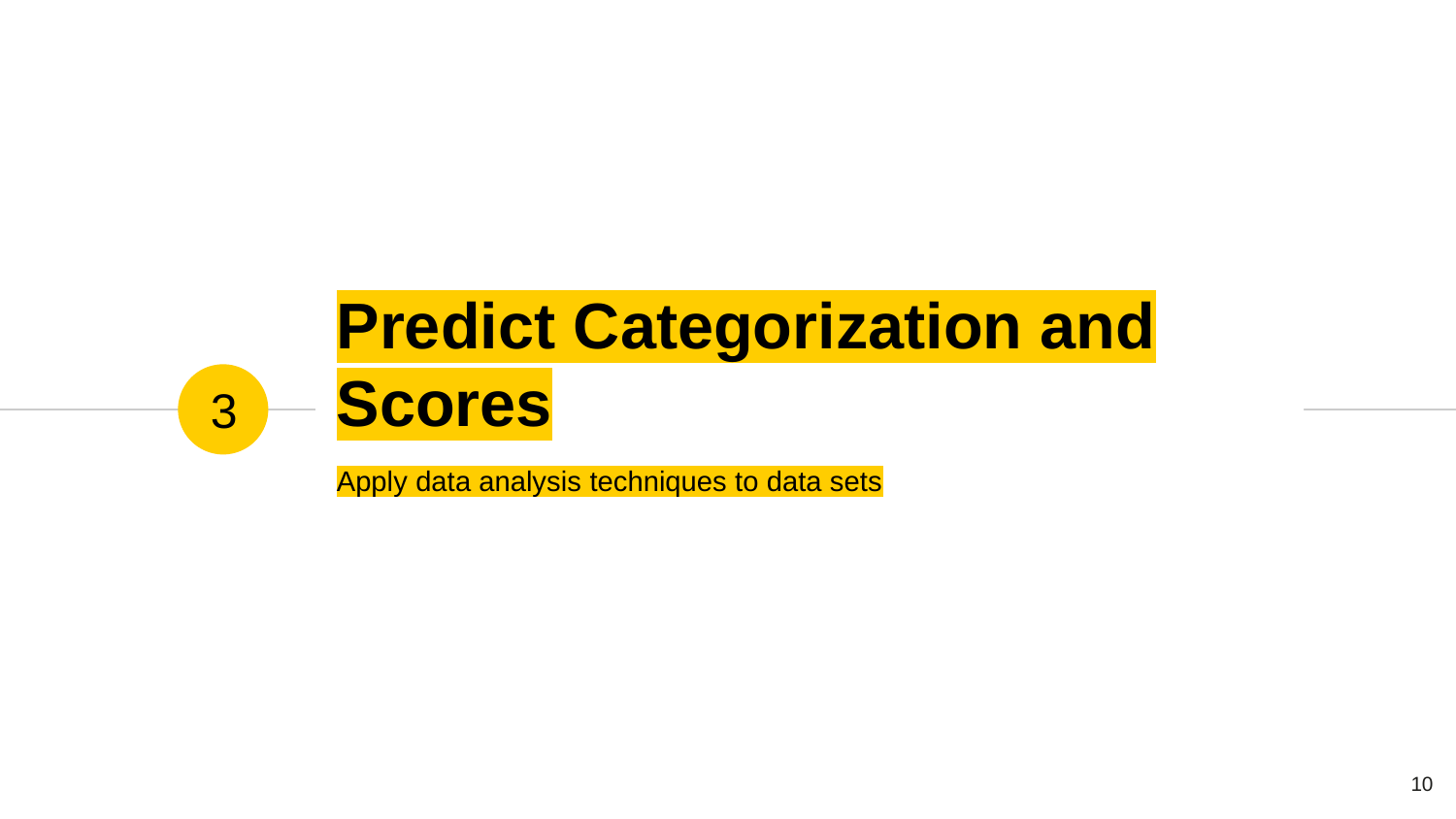

# Predict Categorization and Scores
3
Apply data analysis techniques to data sets
10